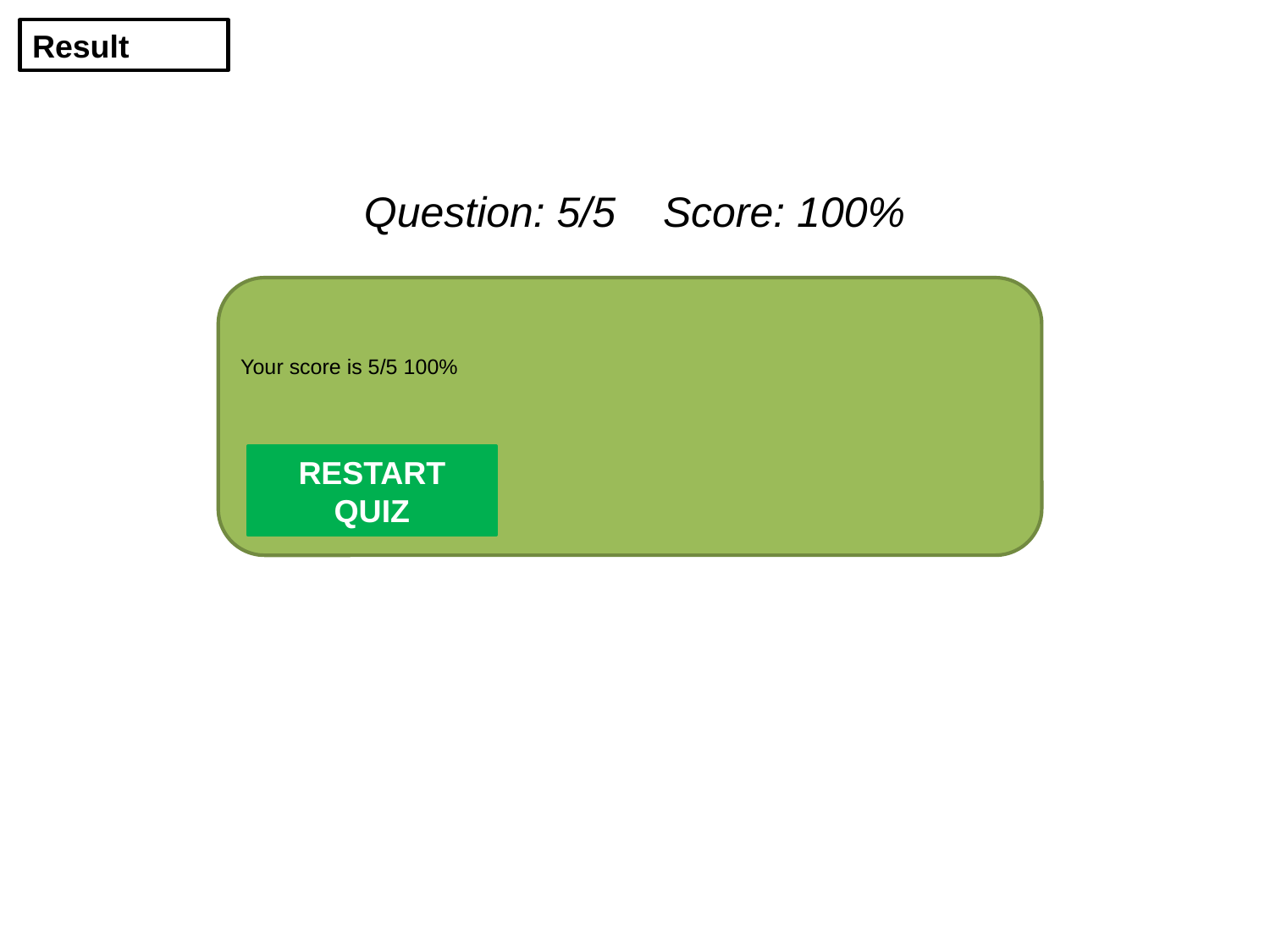

Result
Question: 5/5    Score: 100%

Your score is 5/5 100%
RESTART QUIZ